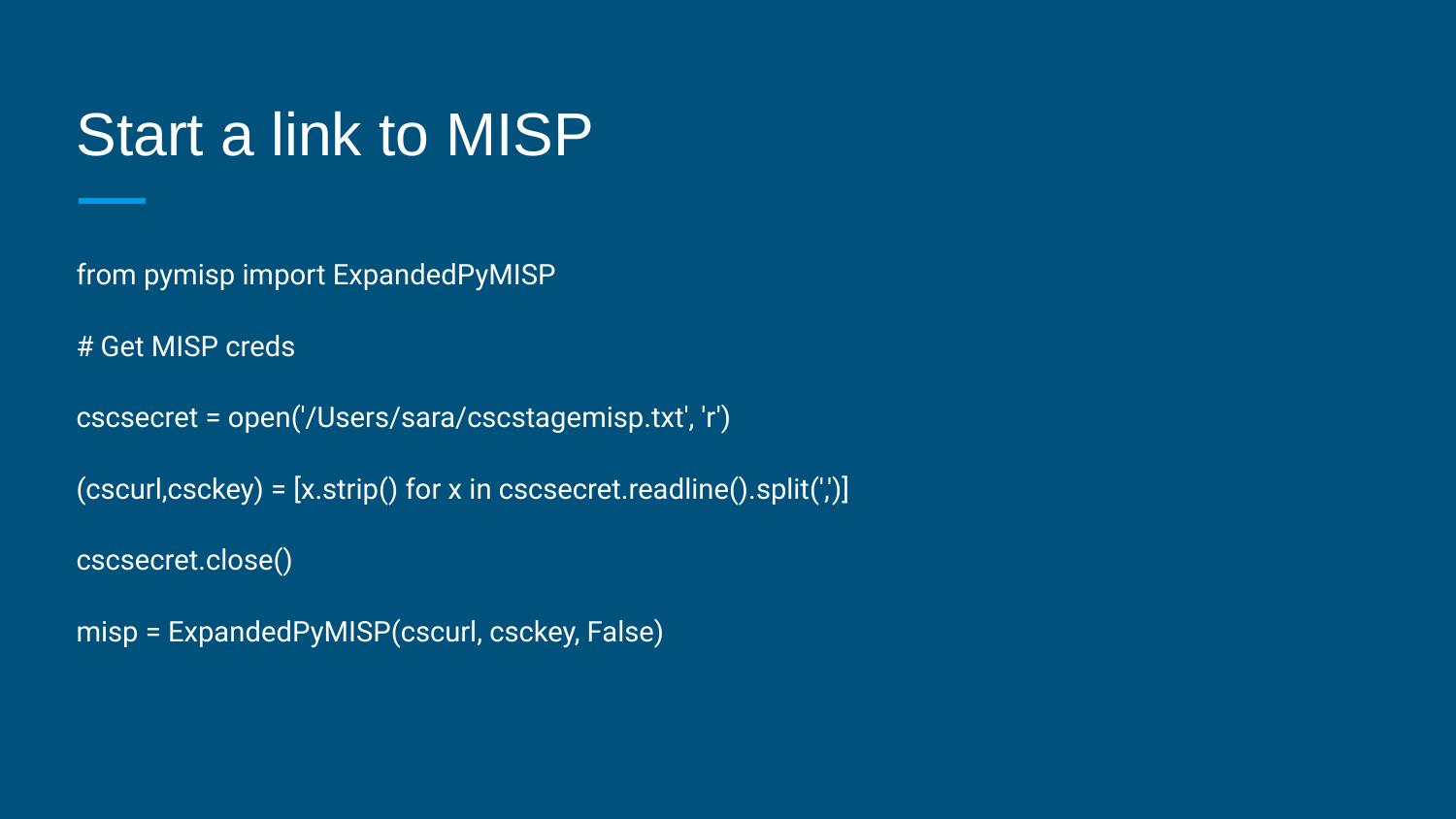

# Start a link to MISP
from pymisp import ExpandedPyMISP
# Get MISP creds
cscsecret = open('/Users/sara/cscstagemisp.txt', 'r')
(cscurl,csckey) = [x.strip() for x in cscsecret.readline().split(',')]
cscsecret.close()
misp = ExpandedPyMISP(cscurl, csckey, False)